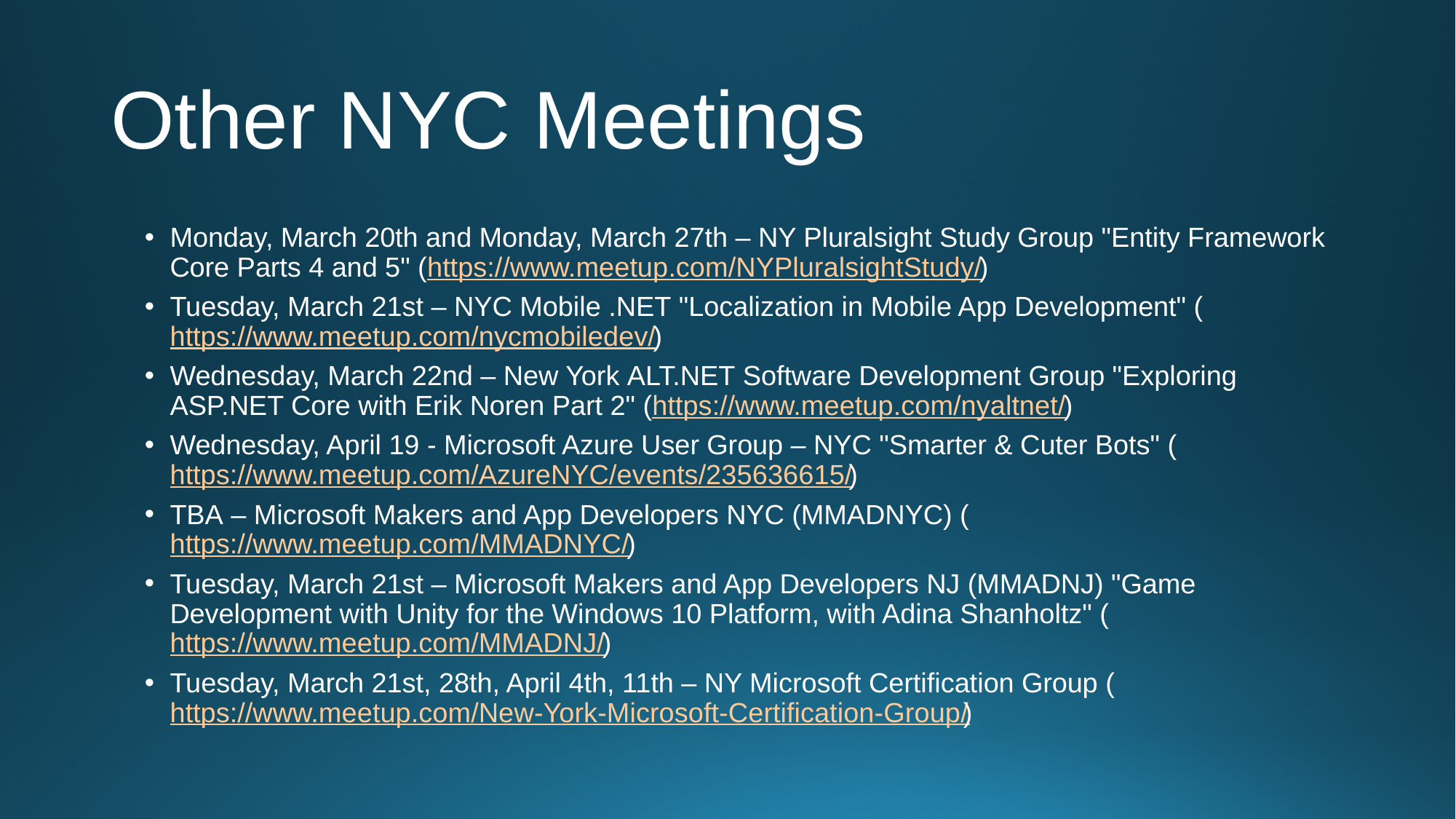

# Other NYC Meetings
Monday, March 20th and Monday, March 27th – NY Pluralsight Study Group "Entity Framework Core Parts 4 and 5" (https://www.meetup.com/NYPluralsightStudy/)
Tuesday, March 21st – NYC Mobile .NET "Localization in Mobile App Development" (https://www.meetup.com/nycmobiledev/)
Wednesday, March 22nd – New York ALT.NET Software Development Group "Exploring ASP.NET Core with Erik Noren Part 2" (https://www.meetup.com/nyaltnet/)
Wednesday, April 19 - Microsoft Azure User Group – NYC "Smarter & Cuter Bots" (https://www.meetup.com/AzureNYC/events/235636615/)
TBA – Microsoft Makers and App Developers NYC (MMADNYC) (https://www.meetup.com/MMADNYC/)
Tuesday, March 21st – Microsoft Makers and App Developers NJ (MMADNJ) "Game Development with Unity for the Windows 10 Platform, with Adina Shanholtz" (https://www.meetup.com/MMADNJ/)
Tuesday, March 21st, 28th, April 4th, 11th – NY Microsoft Certification Group (https://www.meetup.com/New-York-Microsoft-Certification-Group/)